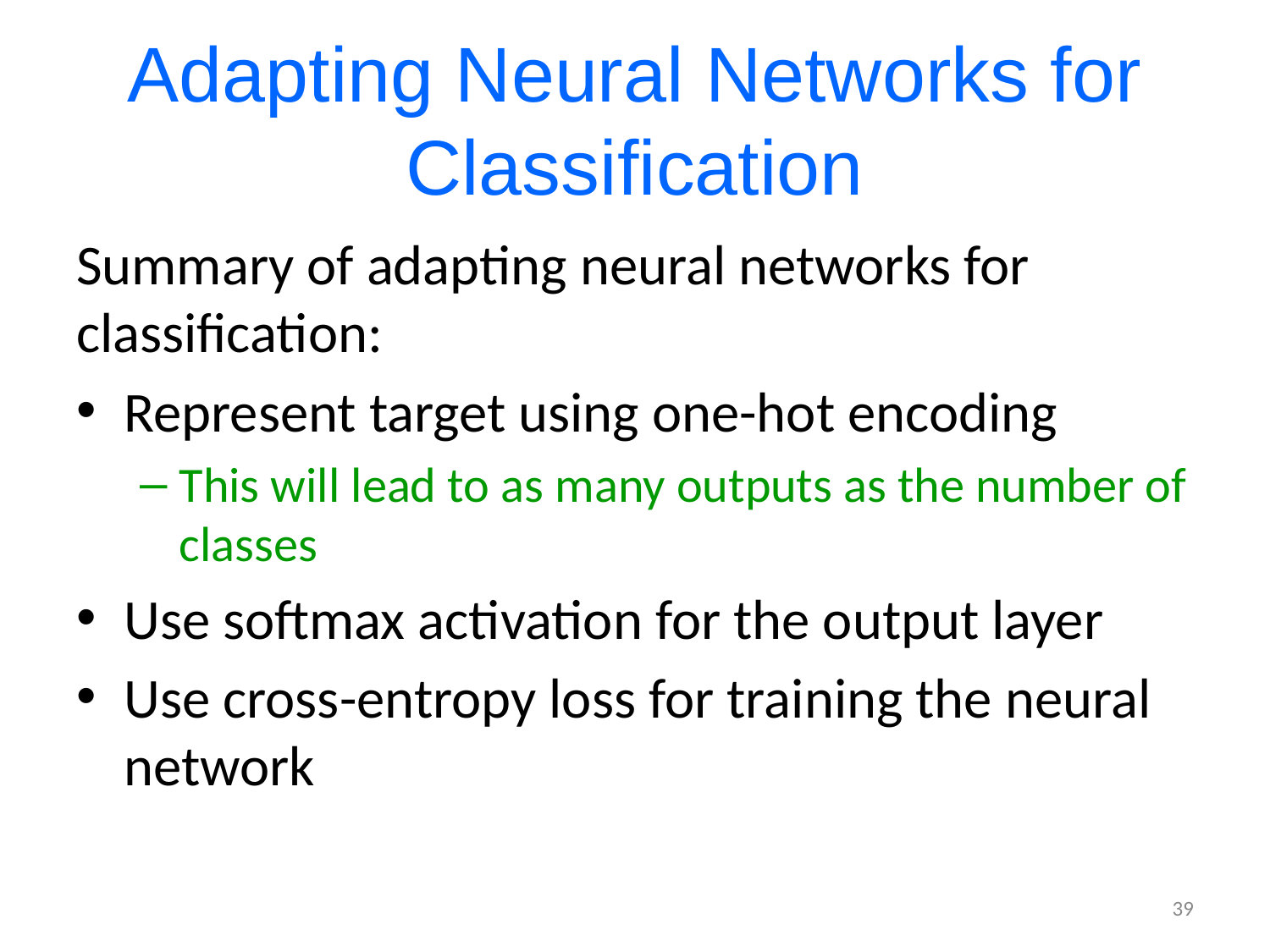

# Adapting Neural Networks for Classification
Summary of adapting neural networks for classification:
Represent target using one-hot encoding
This will lead to as many outputs as the number of classes
Use softmax activation for the output layer
Use cross-entropy loss for training the neural network
39